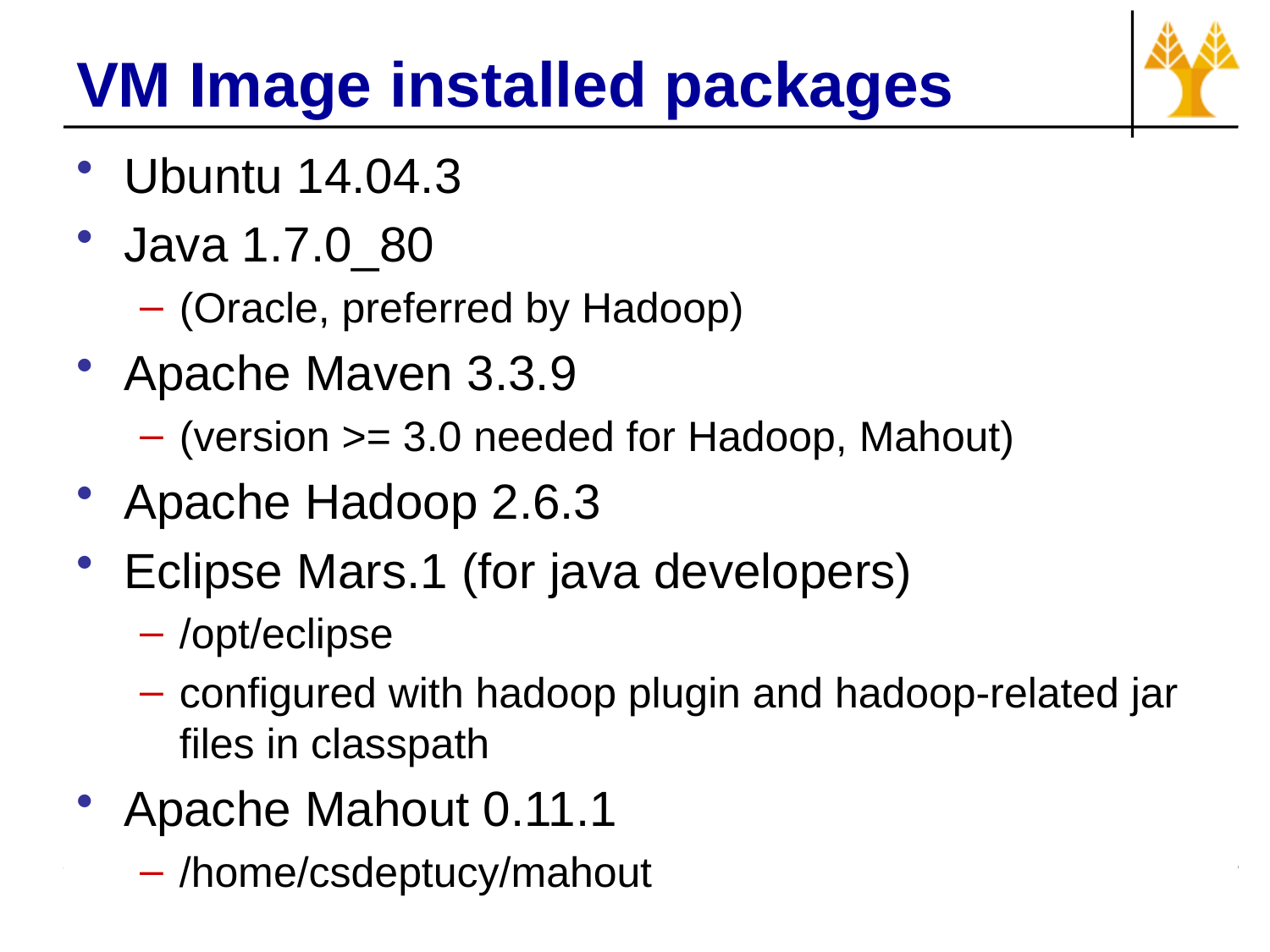

# VM Image installed packages
Ubuntu 14.04.3
Java 1.7.0_80
(Oracle, preferred by Hadoop)
Apache Maven 3.3.9
(version >= 3.0 needed for Hadoop, Mahout)
Apache Hadoop 2.6.3
Eclipse Mars.1 (for java developers)
/opt/eclipse
configured with hadoop plugin and hadoop-related jar files in classpath
Apache Mahout 0.11.1
/home/csdeptucy/mahout